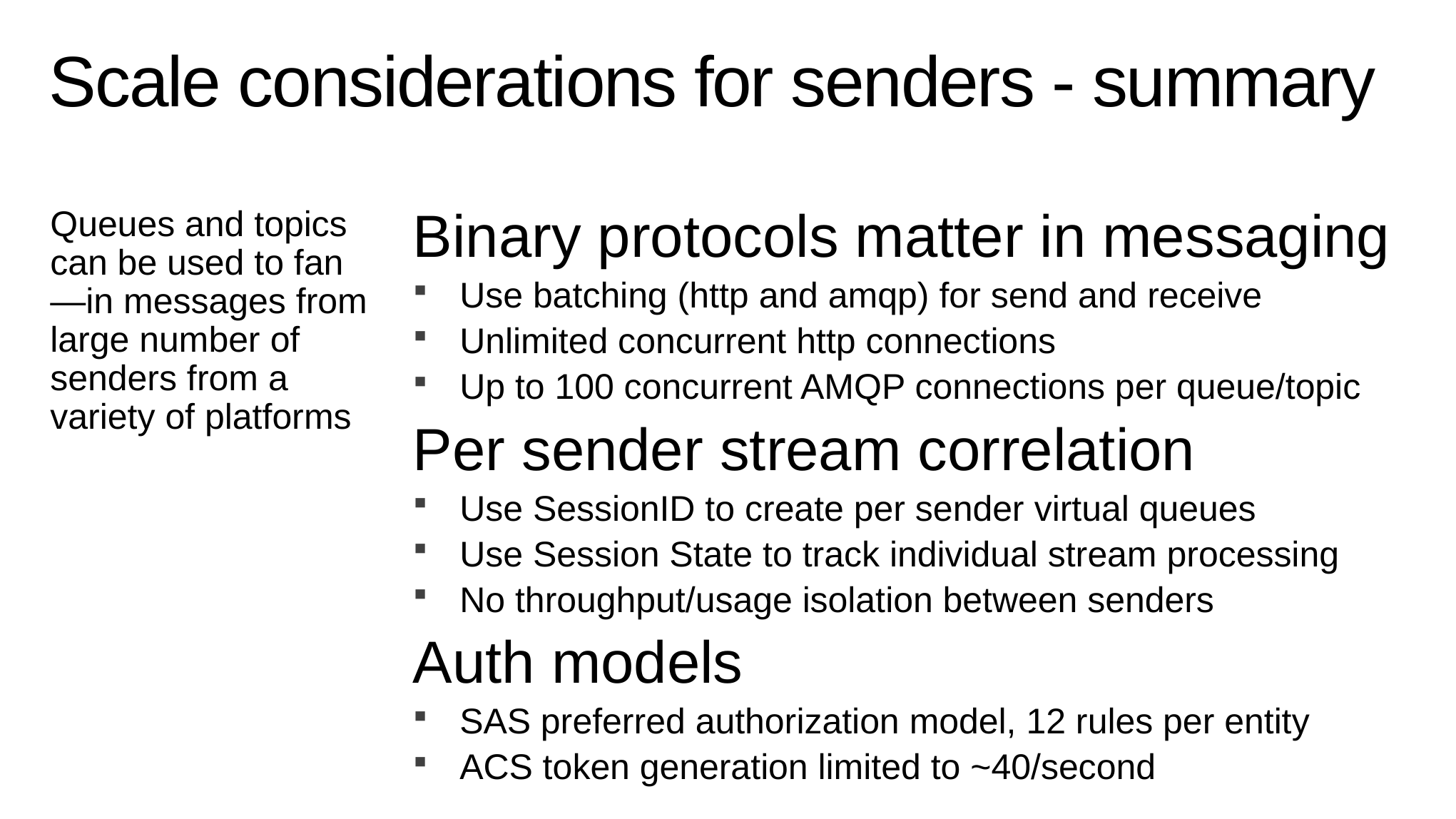

# Scale considerations for senders - summary
Queues and topics can be used to fan—in messages from large number of senders from a variety of platforms
Binary protocols matter in messaging
Use batching (http and amqp) for send and receive
Unlimited concurrent http connections
Up to 100 concurrent AMQP connections per queue/topic
Per sender stream correlation
Use SessionID to create per sender virtual queues
Use Session State to track individual stream processing
No throughput/usage isolation between senders
Auth models
SAS preferred authorization model, 12 rules per entity
ACS token generation limited to ~40/second